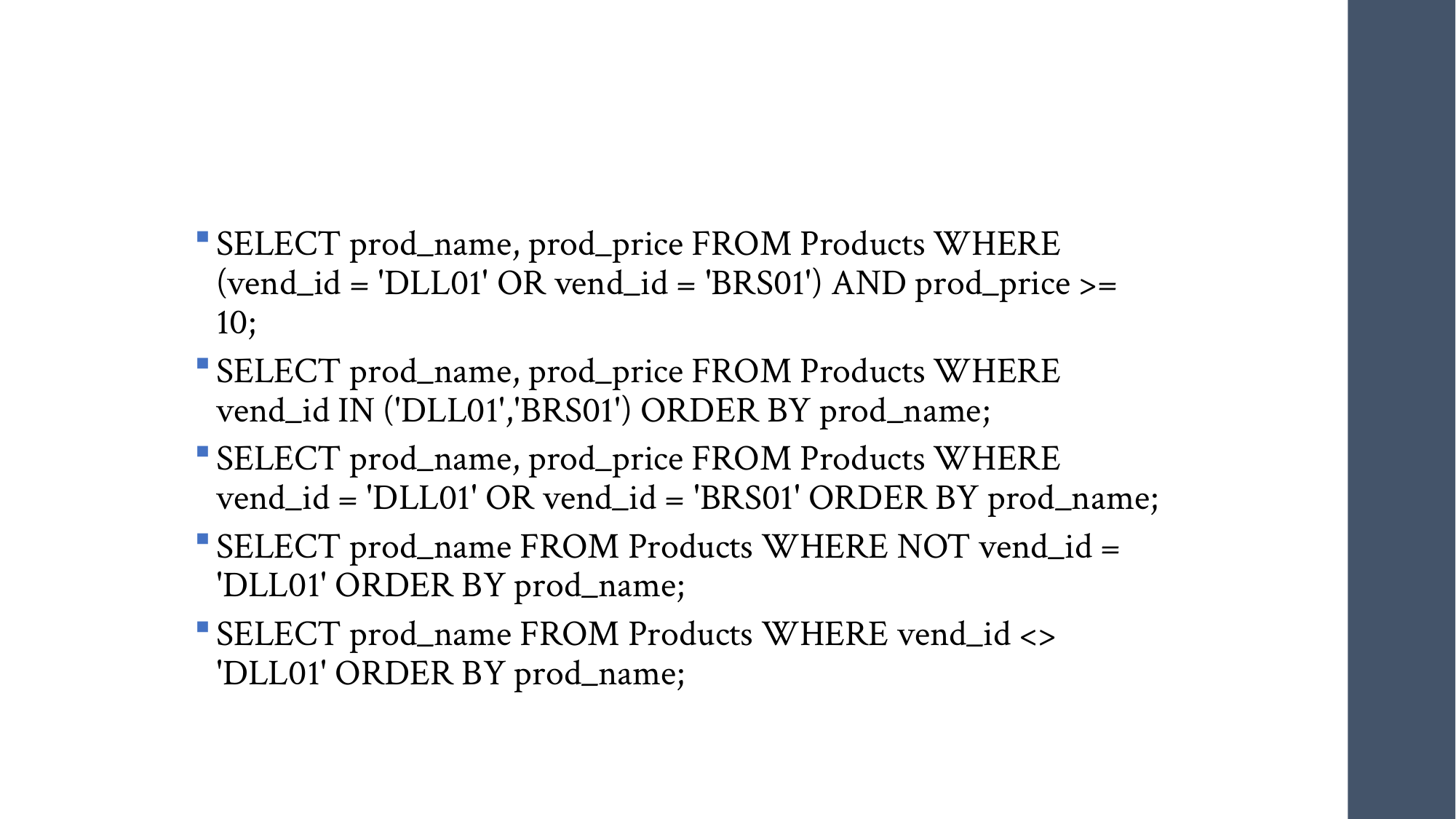

#
SELECT prod_name, prod_price FROM Products WHERE (vend_id = 'DLL01' OR vend_id = 'BRS01') AND prod_price >= 10;
SELECT prod_name, prod_price FROM Products WHERE vend_id IN ('DLL01','BRS01') ORDER BY prod_name;
SELECT prod_name, prod_price FROM Products WHERE vend_id = 'DLL01' OR vend_id = 'BRS01' ORDER BY prod_name;
SELECT prod_name FROM Products WHERE NOT vend_id = 'DLL01' ORDER BY prod_name;
SELECT prod_name FROM Products WHERE vend_id <> 'DLL01' ORDER BY prod_name;